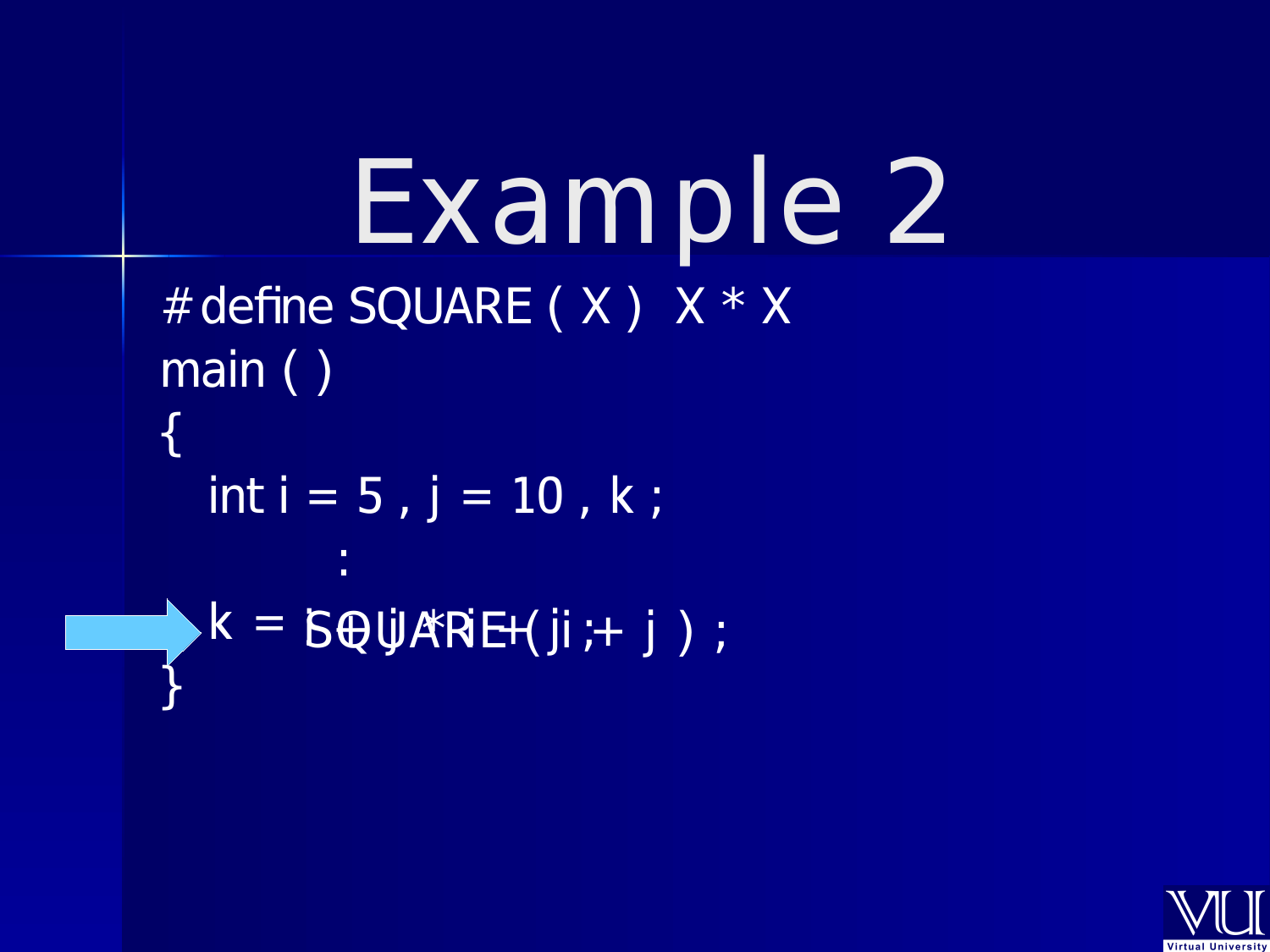

# Example 2
#define SQUARE ( X )  X * X
main ( )
{
	int i = 5 , j = 10 , k ;
		:
	k =
}
i + j * i + j ;
SQUARE ( i + j ) ;